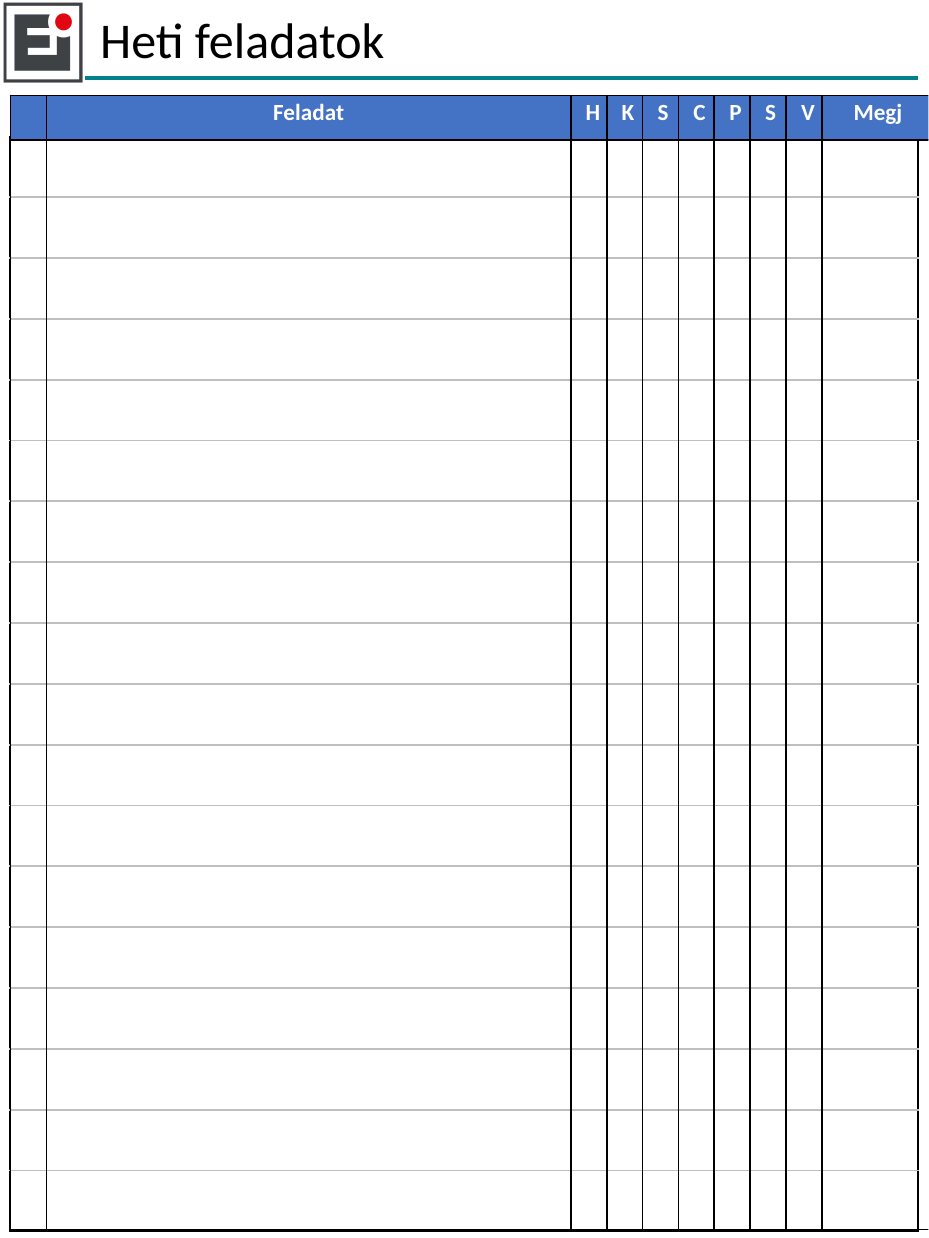

# Heti feladatok
|  | Feladat | H | K | S | C | P | S | V | Megj |
| --- | --- | --- | --- | --- | --- | --- | --- | --- | --- |
|  |  |  |  |  |  |  |  |  |  |
|  |
| --- |
|  |
|  |
|  |
|  |
|  |
|  |
|  |
|  |
|  |
|  |
|  |
|  |
|  |
|  |
|  |
|  |
|  |